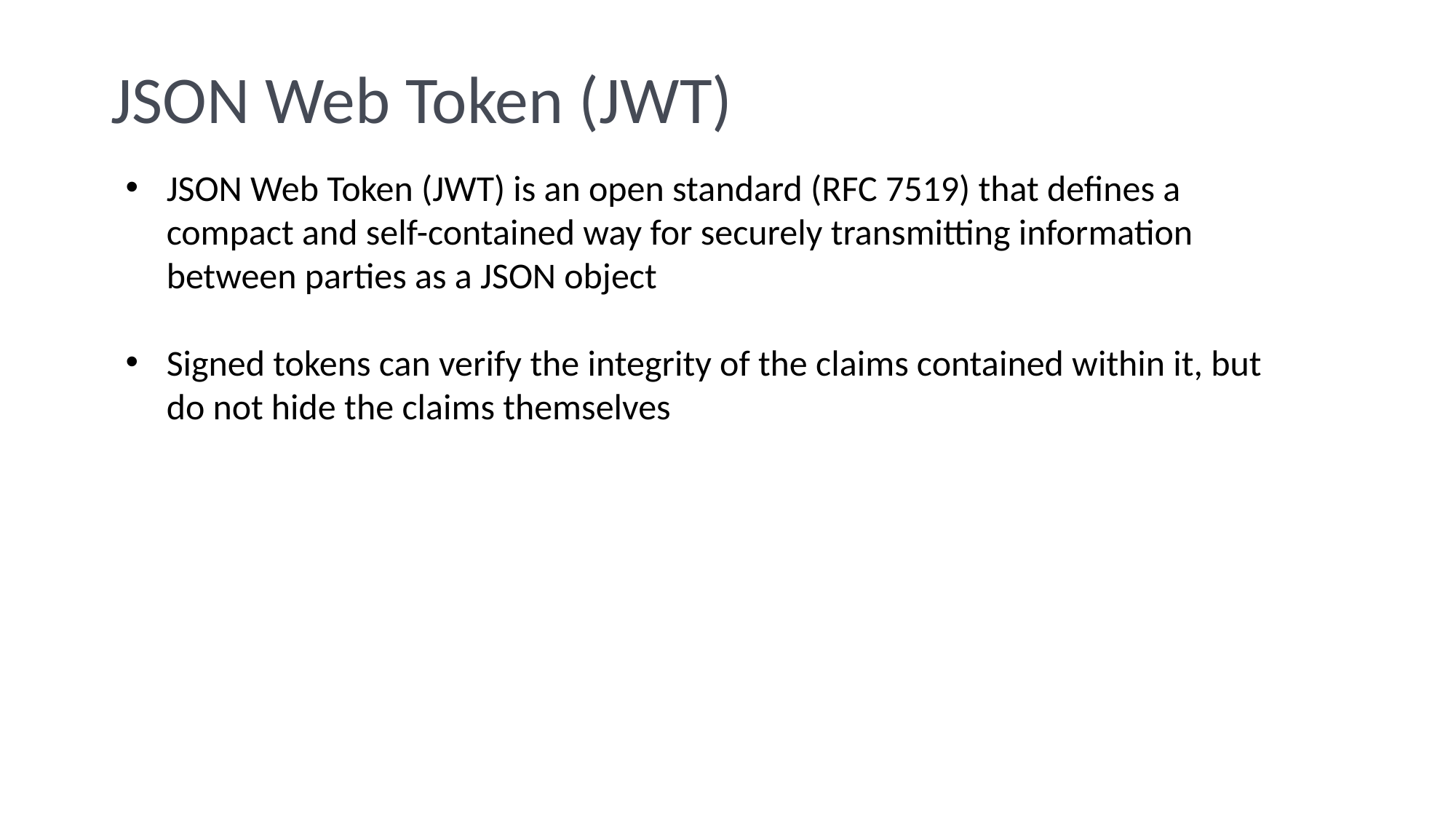

# JSON Web Token (JWT)
JSON Web Token (JWT) is an open standard (RFC 7519) that defines a compact and self-contained way for securely transmitting information between parties as a JSON object

Signed tokens can verify the integrity of the claims contained within it, but do not hide the claims themselves